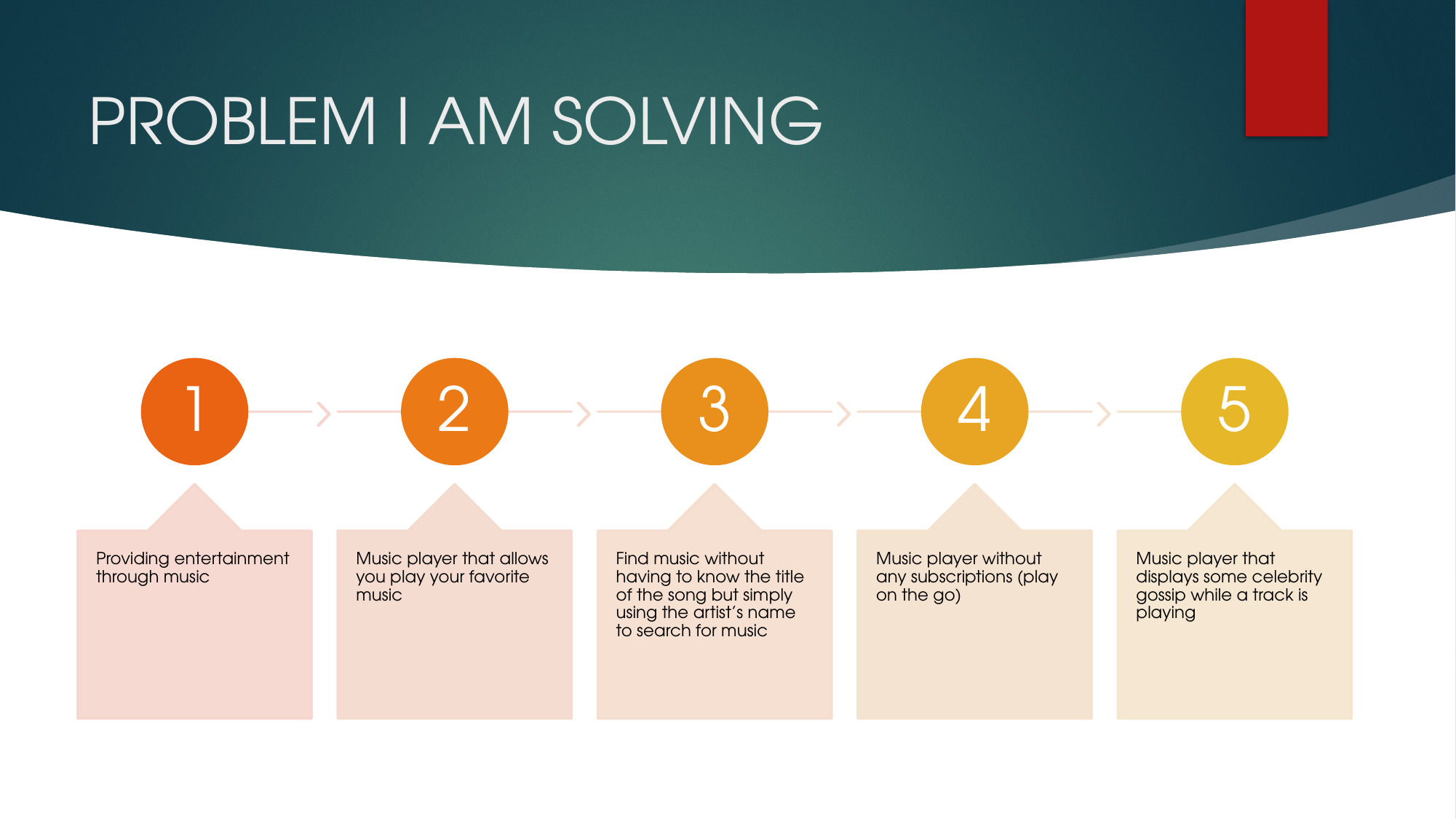

# PROBLEM I AM SOLVING

1
Providing entertainment through music
2
Music player that allows you play your favorite music
3
Find music without having to know the title of the song but simply using the artist’s name to search for music
4
Music player without any subscriptions (play on the go)
5
Music player that displays some celebrity gossip while a track is playing